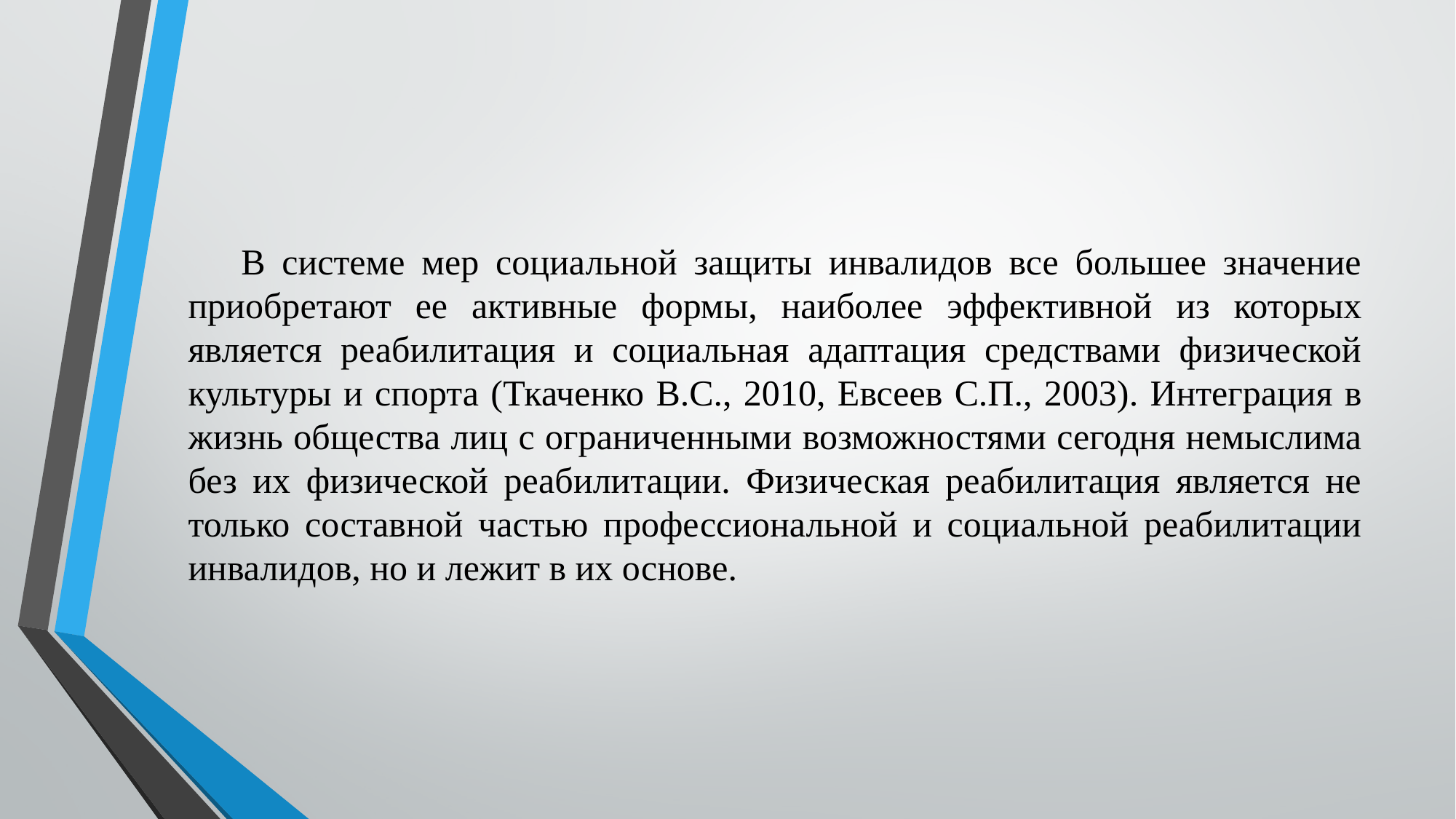

В системе мер социальной защиты инвалидов все большее значение приобретают ее активные формы, наиболее эффективной из которых является реабилитация и социальная адаптация средствами физической культуры и спорта (Ткаченко В.С., 2010, Евсеев С.П., 2003). Интеграция в жизнь общества лиц с ограниченными возможностями сегодня немыслима без их физической реабилитации. Физическая реабилитация является не только составной частью профессиональной и социальной реабилитации инвалидов, но и лежит в их основе.